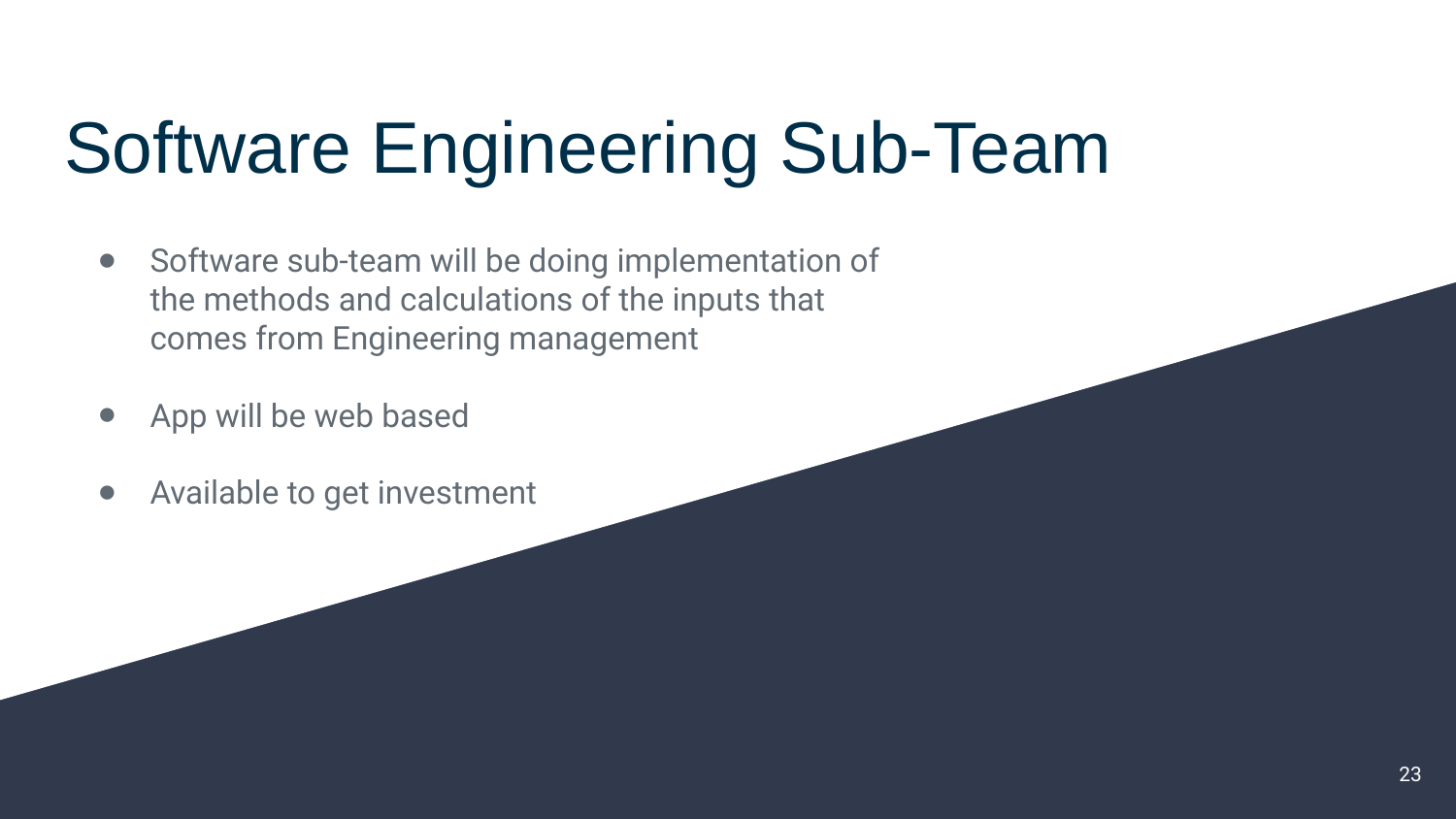

# Software Engineering Sub-Team
Software sub-team will be doing implementation of the methods and calculations of the inputs that comes from Engineering management
App will be web based
Available to get investment

23